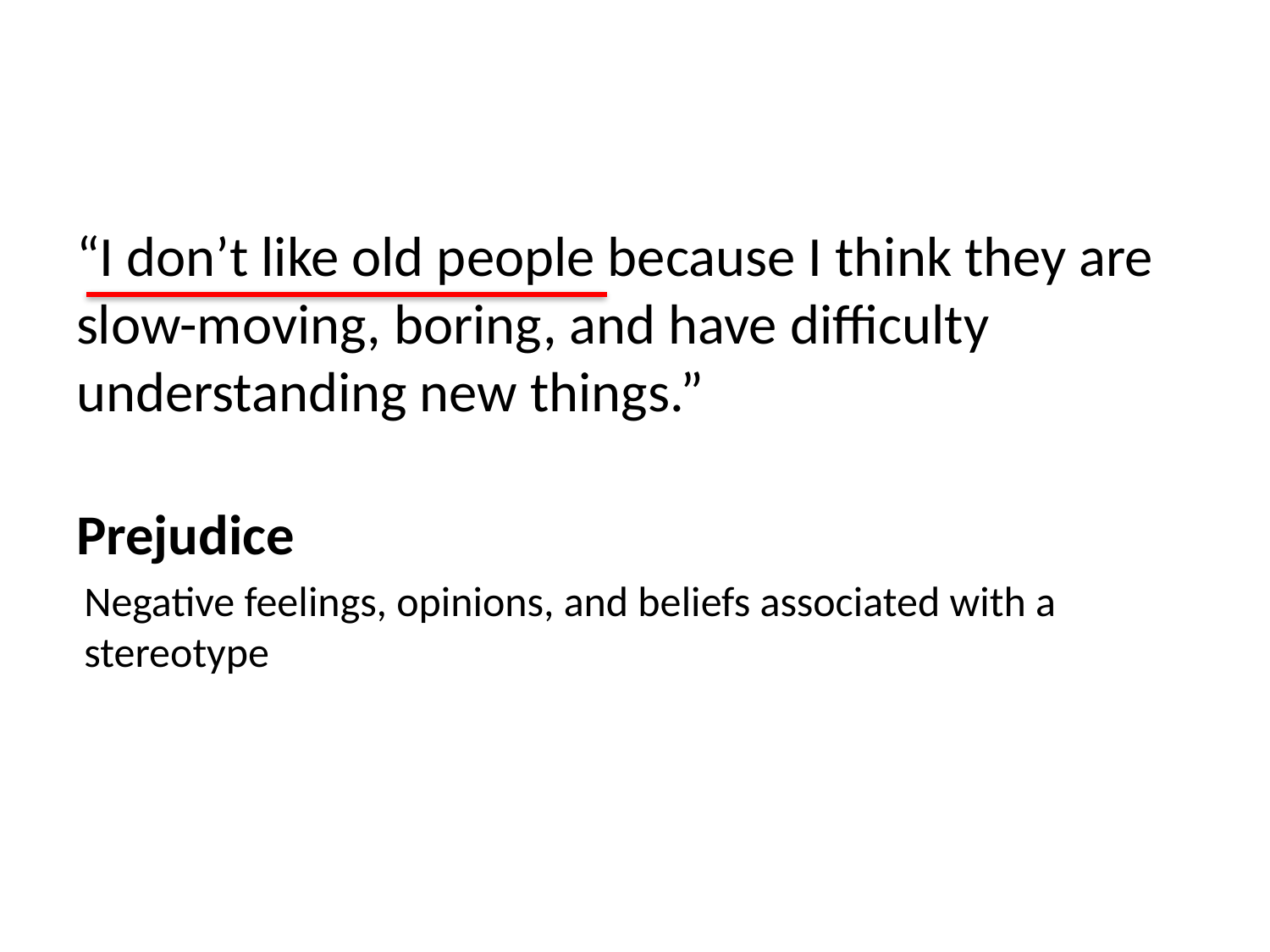

“I don’t like old people because I think they are slow-moving, boring, and have difficulty understanding new things.”

Prejudice
Negative feelings, opinions, and beliefs associated with a stereotype